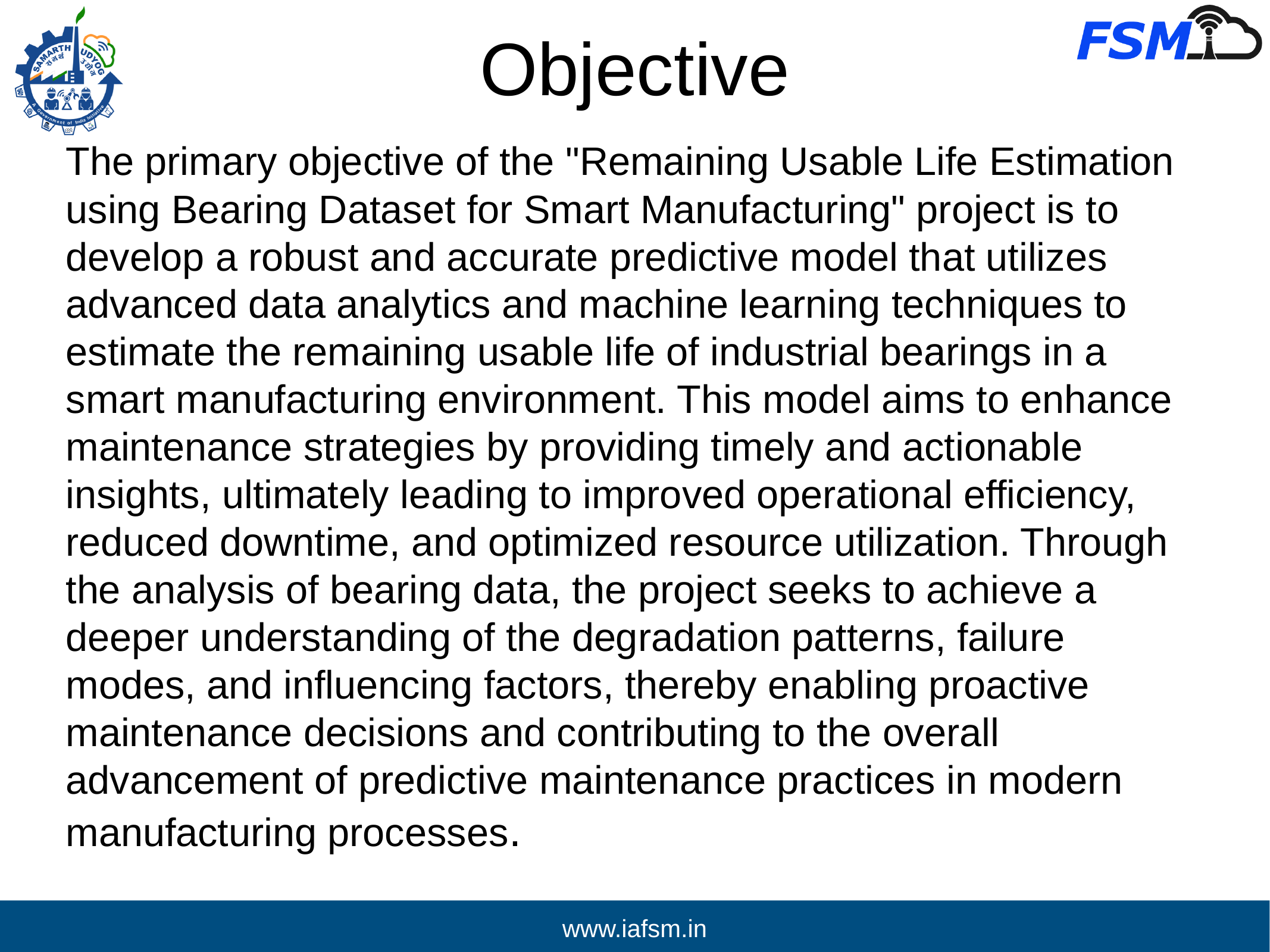

# Objective
The primary objective of the "Remaining Usable Life Estimation using Bearing Dataset for Smart Manufacturing" project is to develop a robust and accurate predictive model that utilizes advanced data analytics and machine learning techniques to estimate the remaining usable life of industrial bearings in a smart manufacturing environment. This model aims to enhance maintenance strategies by providing timely and actionable insights, ultimately leading to improved operational efficiency, reduced downtime, and optimized resource utilization. Through the analysis of bearing data, the project seeks to achieve a deeper understanding of the degradation patterns, failure modes, and influencing factors, thereby enabling proactive maintenance decisions and contributing to the overall advancement of predictive maintenance practices in modern manufacturing processes.